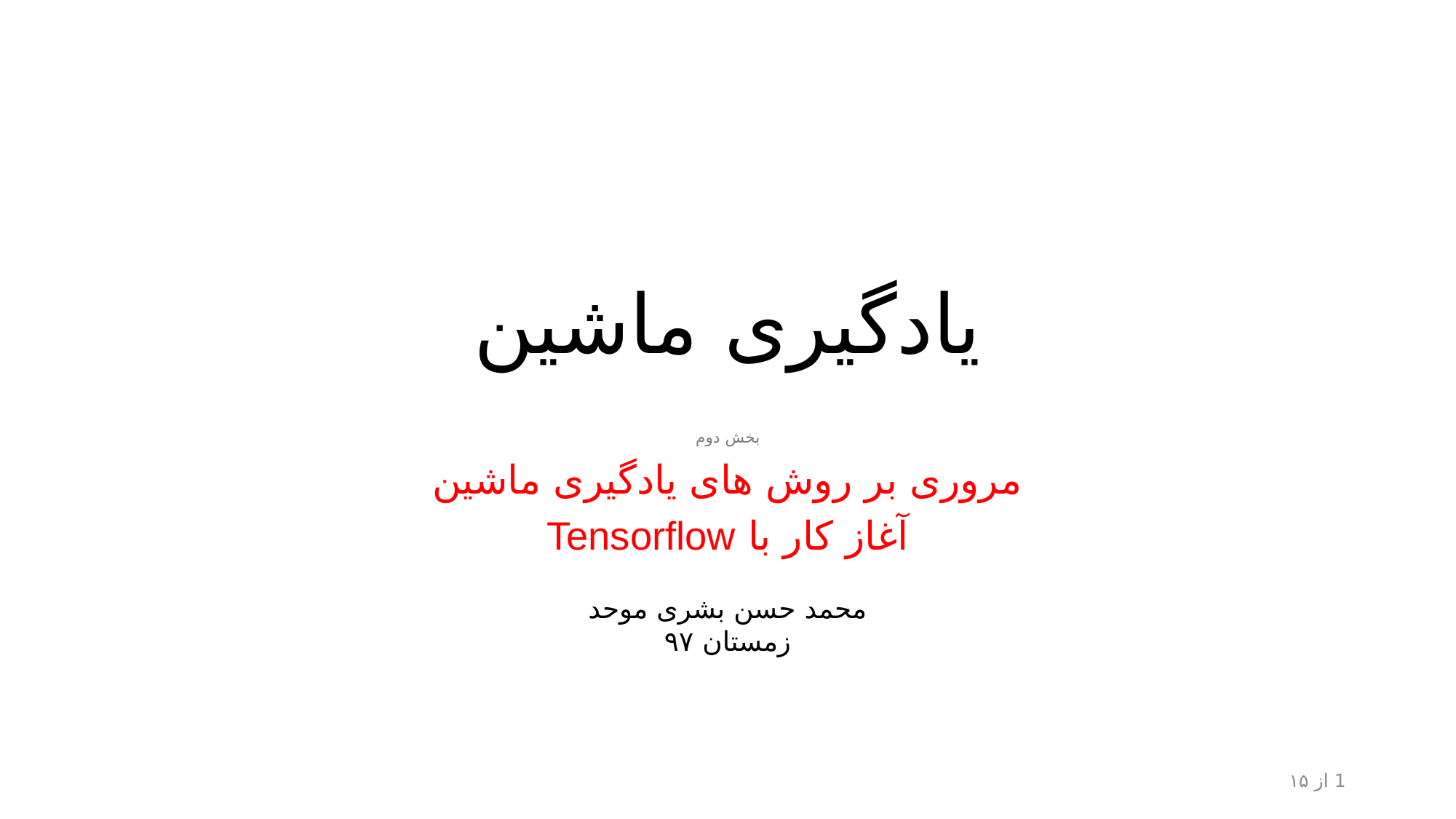

# یادگیری ماشین
بخش دوم
مروری بر روش های یادگیری ماشین
آغاز کار با Tensorflow

محمد حسن بشری موحد
زمستان ۹۷
1